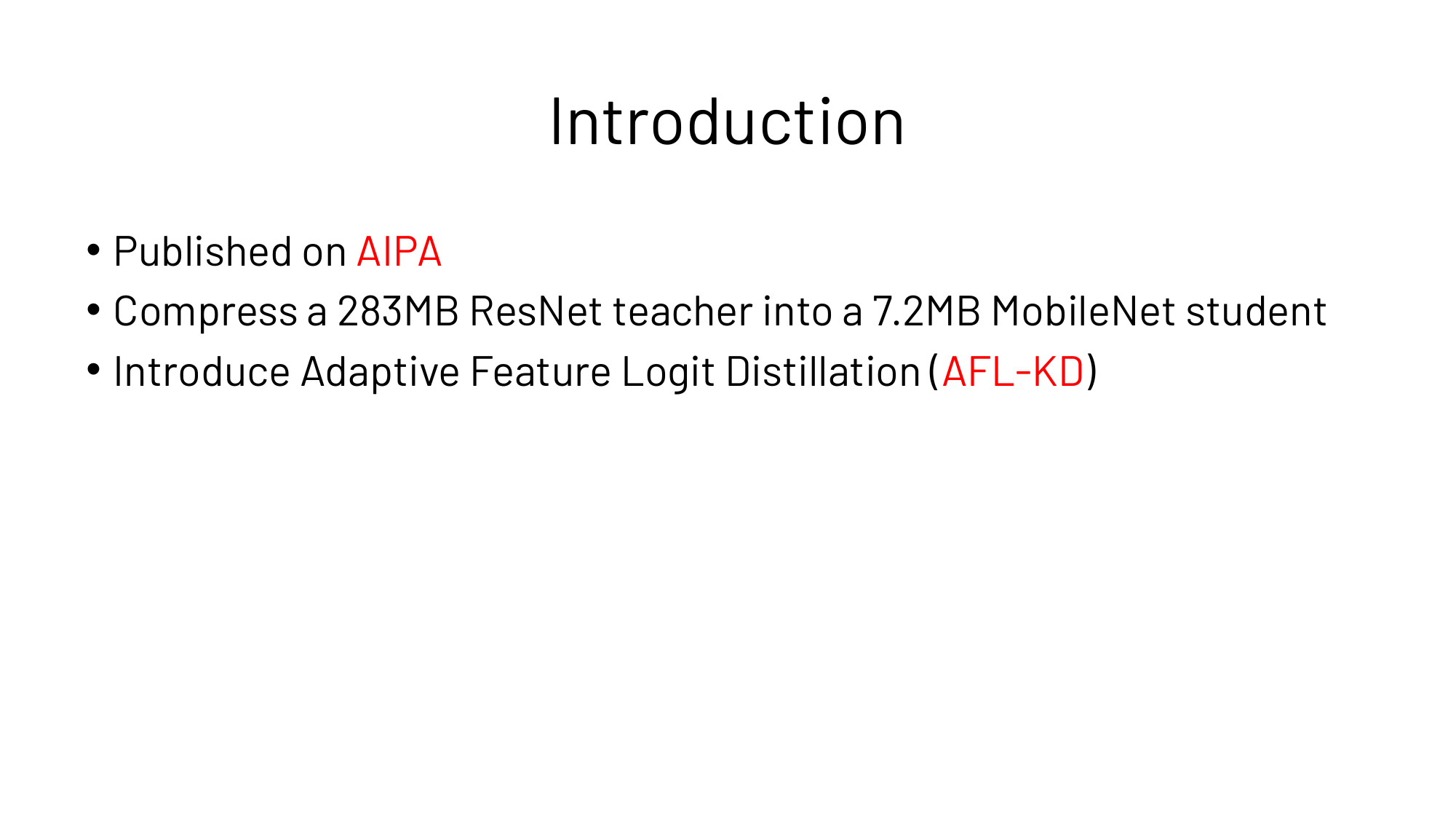

# Introduction
Published on AIPA
Compress a 283MB ResNet teacher into a 7.2MB MobileNet student
Introduce Adaptive Feature Logit Distillation (AFL-KD)